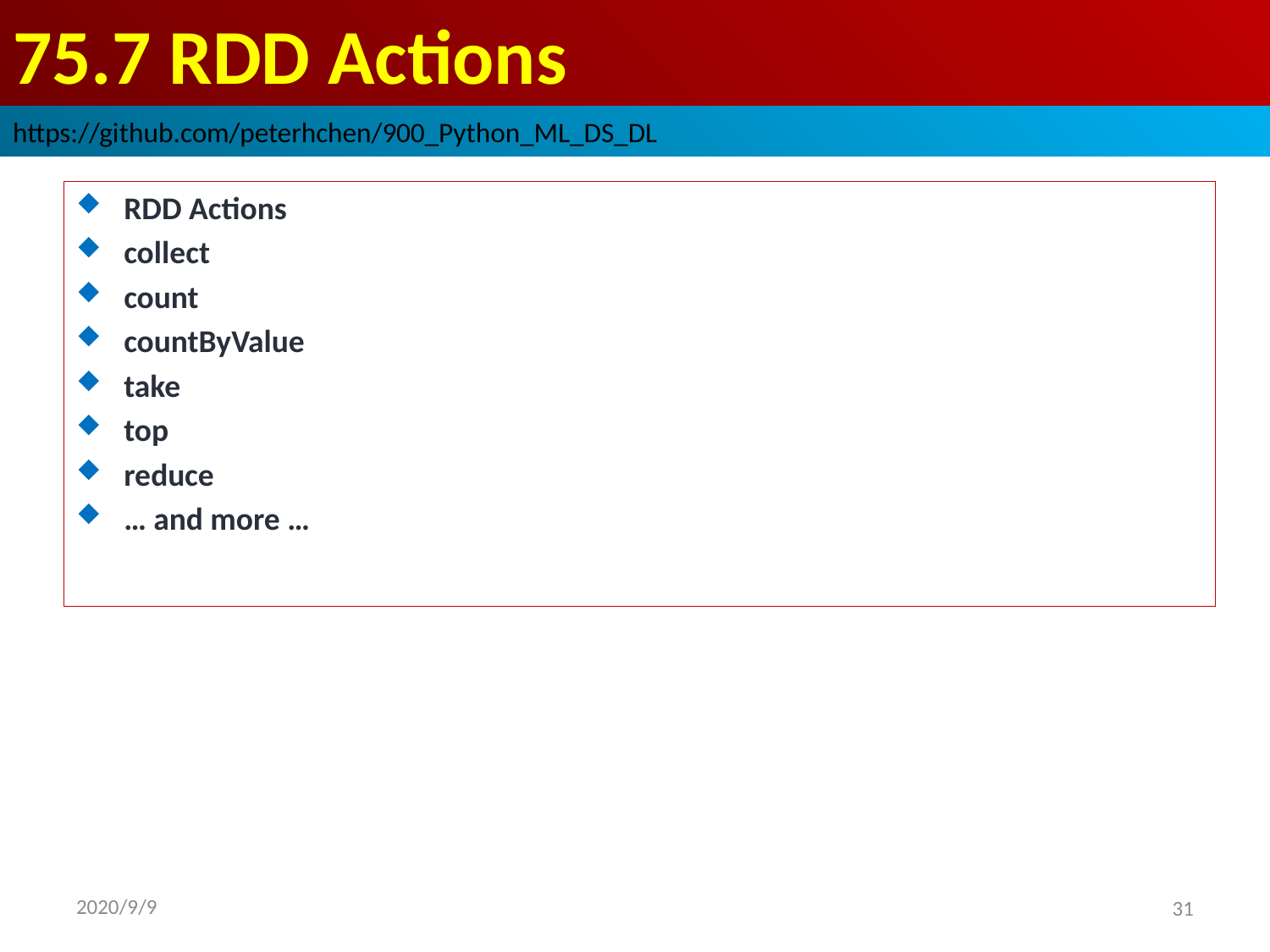

# 75.7 RDD Actions
https://github.com/peterhchen/900_Python_ML_DS_DL
RDD Actions
collect
count
countByValue
take
top
reduce
… and more …
2020/9/9
31